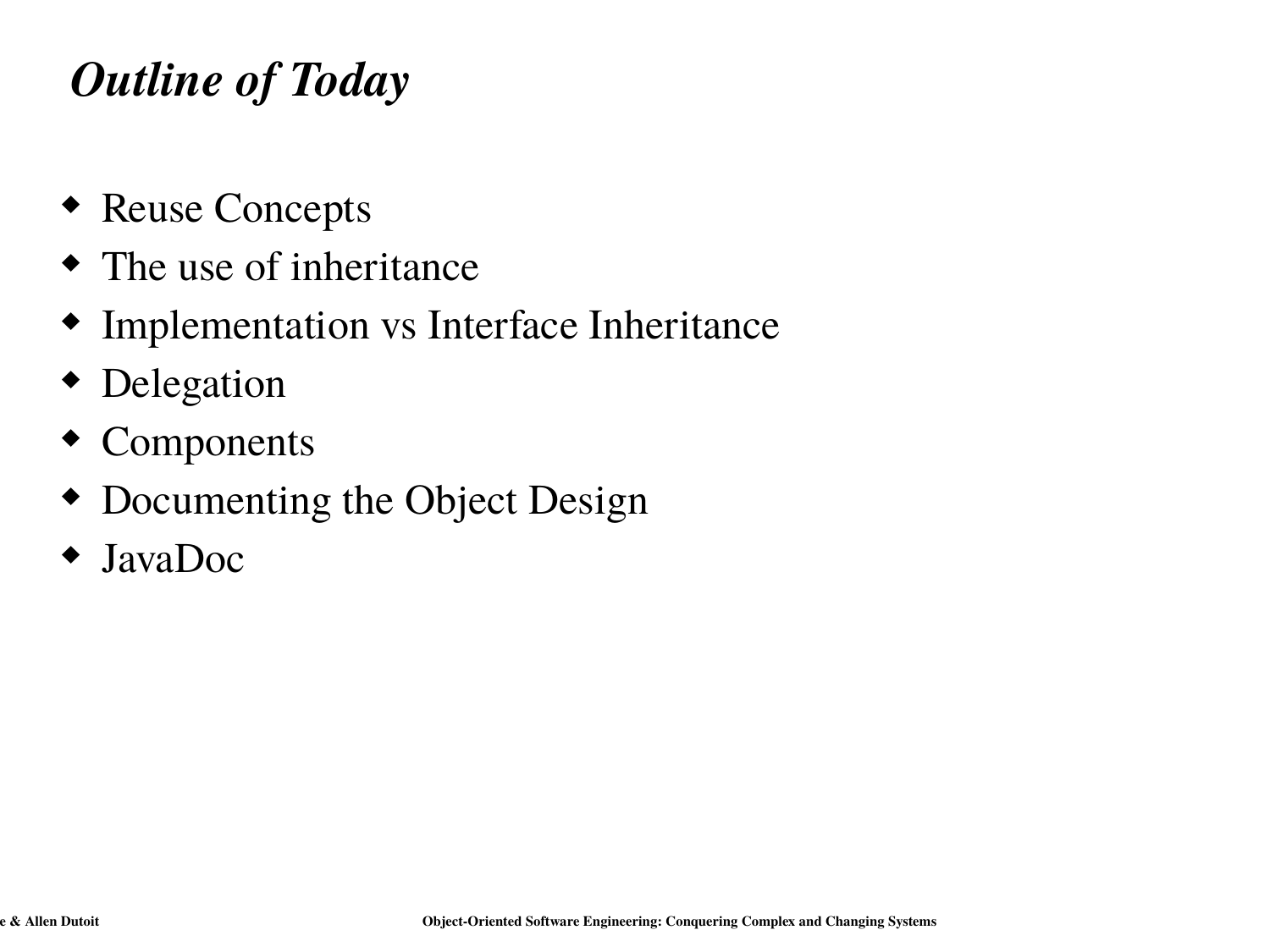

# Outline of Today
Reuse Concepts
The use of inheritance
Implementation vs Interface Inheritance
Delegation
Components
Documenting the Object Design
JavaDoc